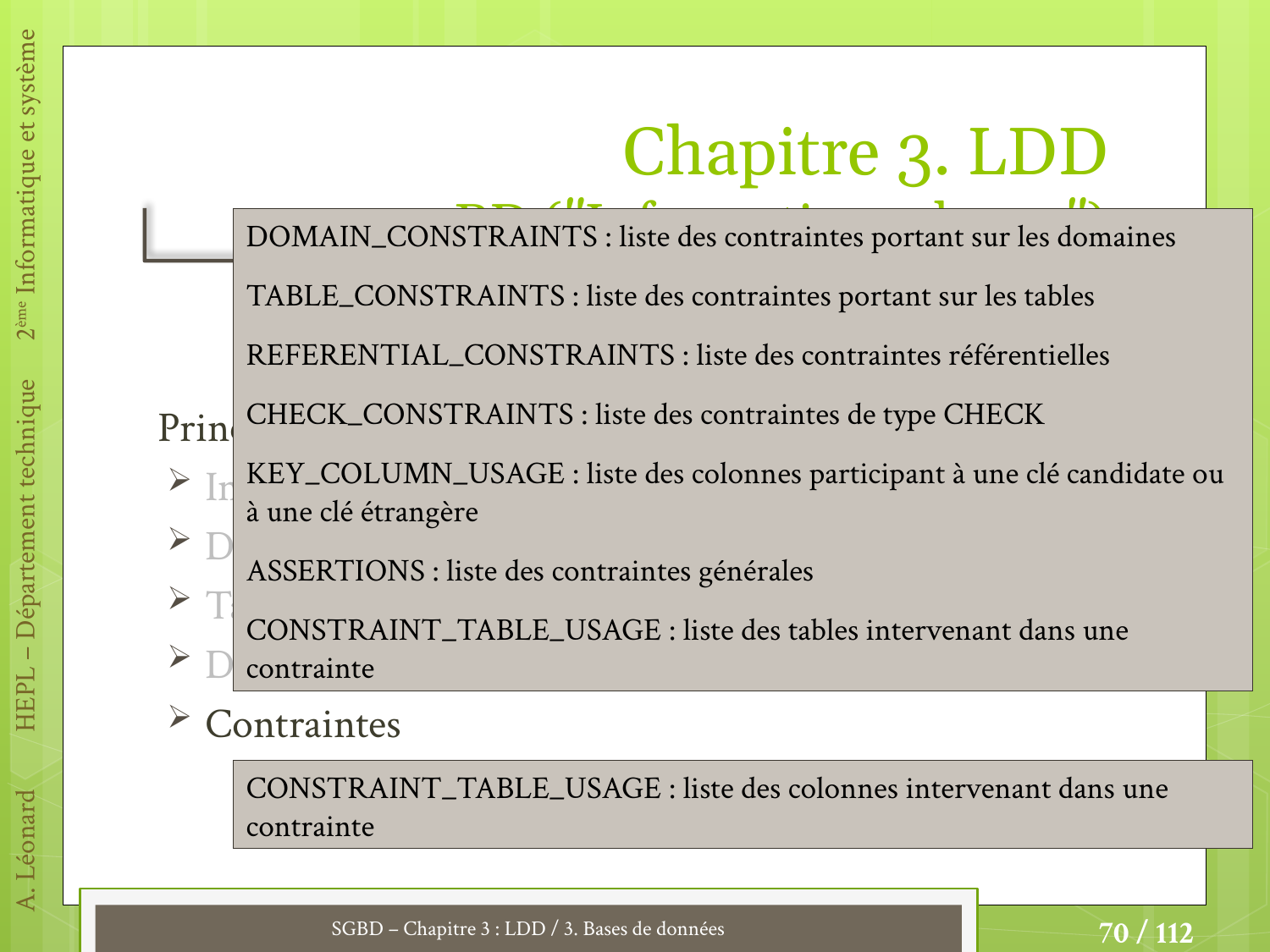

# Chapitre 3. LDD 3. BD ("Information schema")
DOMAIN_CONSTRAINTS : liste des contraintes portant sur les domaines

TABLE_CONSTRAINTS : liste des contraintes portant sur les tables

REFERENTIAL_CONSTRAINTS : liste des contraintes référentielles

CHECK_CONSTRAINTS : liste des contraintes de type CHECK

KEY_COLUMN_USAGE : liste des colonnes participant à une clé candidate ou à une clé étrangère

ASSERTIONS : liste des contraintes générales

CONSTRAINT_TABLE_USAGE : liste des tables intervenant dans une contrainte
Principales tables et vues contenues dans le dictionnaire :
Informations générales sur la base
Domaines et colonnes
Tables et vues
Droit d'accès
Contraintes
CONSTRAINT_TABLE_USAGE : liste des colonnes intervenant dans une contrainte
SGBD – Chapitre 3 : LDD / 3. Bases de données